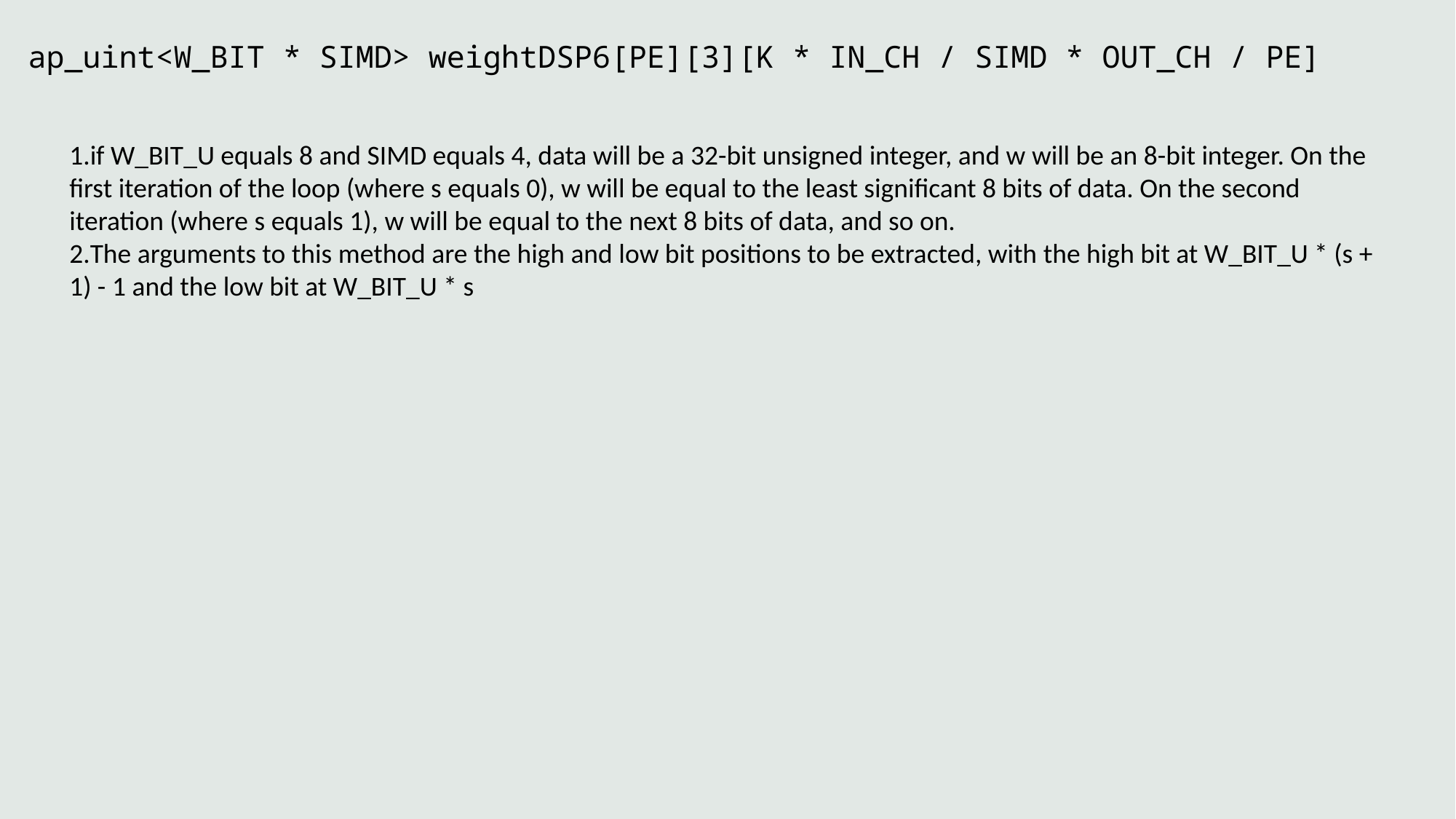

ap_uint<W_BIT * SIMD> weightDSP6[PE][3][K * IN_CH / SIMD * OUT_CH / PE]

if W_BIT_U equals 8 and SIMD equals 4, data will be a 32-bit unsigned integer, and w will be an 8-bit integer. On the first iteration of the loop (where s equals 0), w will be equal to the least significant 8 bits of data. On the second iteration (where s equals 1), w will be equal to the next 8 bits of data, and so on.
The arguments to this method are the high and low bit positions to be extracted, with the high bit at W_BIT_U * (s + 1) - 1 and the low bit at W_BIT_U * s